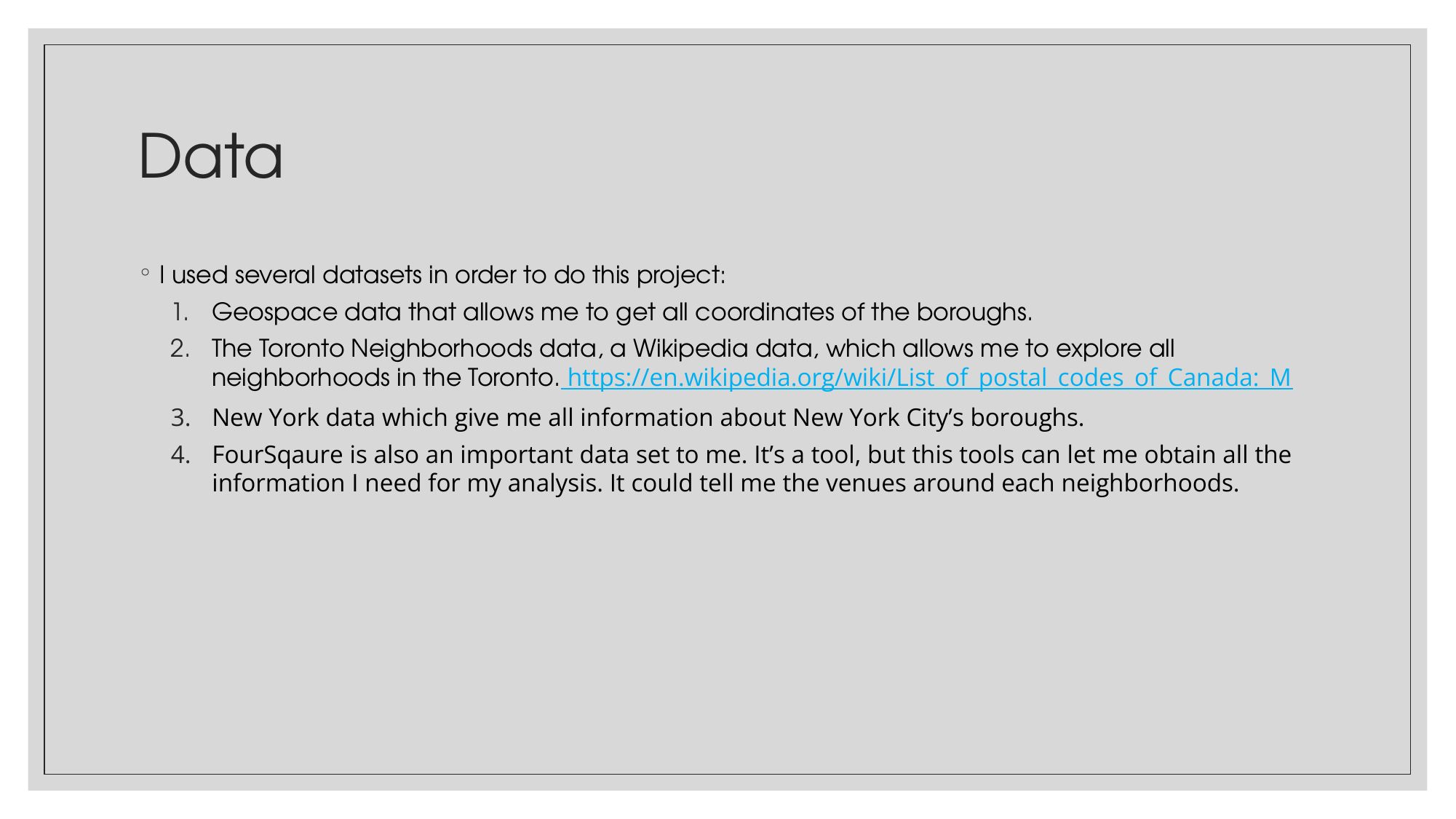

# Data
I used several datasets in order to do this project:
Geospace data that allows me to get all coordinates of the boroughs.
The Toronto Neighborhoods data, a Wikipedia data, which allows me to explore all neighborhoods in the Toronto. https://en.wikipedia.org/wiki/List_of_postal_codes_of_Canada:_M
New York data which give me all information about New York City’s boroughs.
FourSqaure is also an important data set to me. It’s a tool, but this tools can let me obtain all the information I need for my analysis. It could tell me the venues around each neighborhoods.